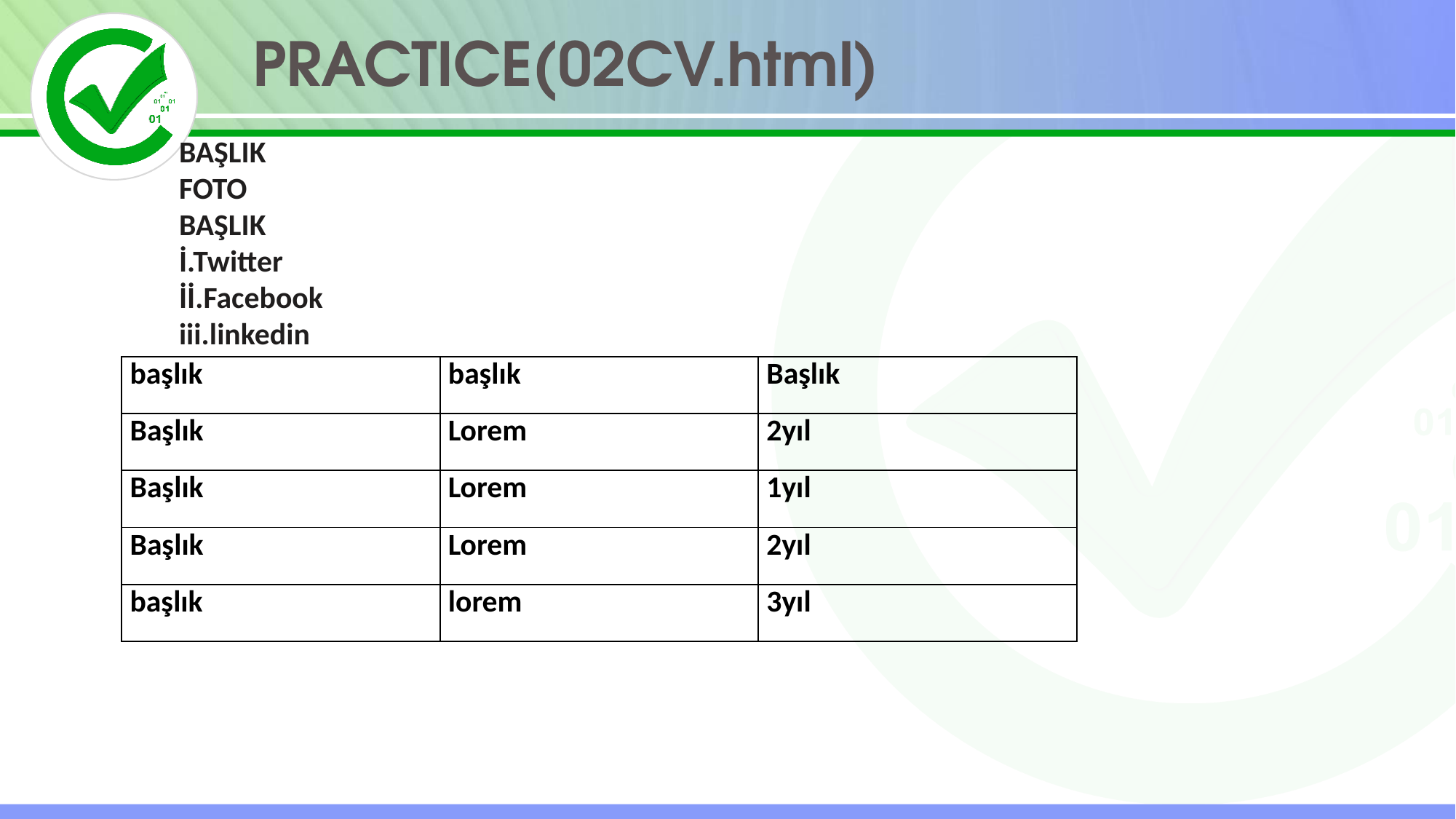

PRACTICE(02CV.html)

BAŞLIK
FOTO
BAŞLIK
İ.Twitter
İİ.Facebook
iii.linkedin
| başlık | başlık | Başlık |
| --- | --- | --- |
| Başlık | Lorem | 2yıl |
| Başlık | Lorem | 1yıl |
| Başlık | Lorem | 2yıl |
| başlık | lorem | 3yıl |